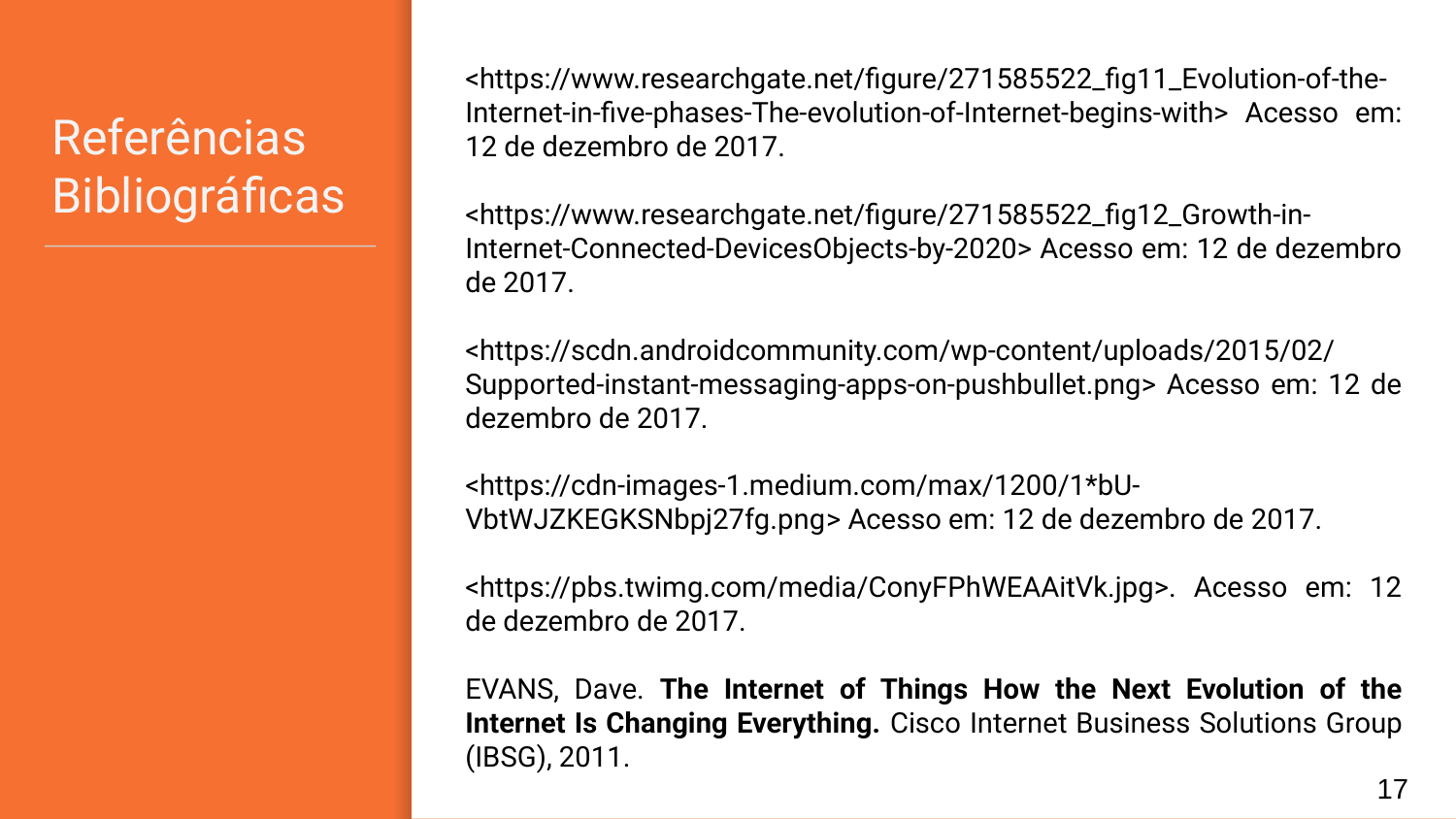

<https://www.researchgate.net/figure/271585522_fig11_Evolution-of-the-Internet-in-five-phases-The-evolution-of-Internet-begins-with> Acesso em: 12 de dezembro de 2017.

<https://www.researchgate.net/figure/271585522_fig12_Growth-in-Internet-Connected-DevicesObjects-by-2020> Acesso em: 12 de dezembro de 2017.

<https://scdn.androidcommunity.com/wp-content/uploads/2015/02/Supported-instant-messaging-apps-on-pushbullet.png> Acesso em: 12 de dezembro de 2017.

<https://cdn-images-1.medium.com/max/1200/1*bU-VbtWJZKEGKSNbpj27fg.png> Acesso em: 12 de dezembro de 2017.

<https://pbs.twimg.com/media/ConyFPhWEAAitVk.jpg>. Acesso em: 12 de dezembro de 2017.

EVANS, Dave. The Internet of Things How the Next Evolution of the Internet Is Changing Everything. Cisco Internet Business Solutions Group (IBSG), 2011.
# Referências
Bibliográficas
17